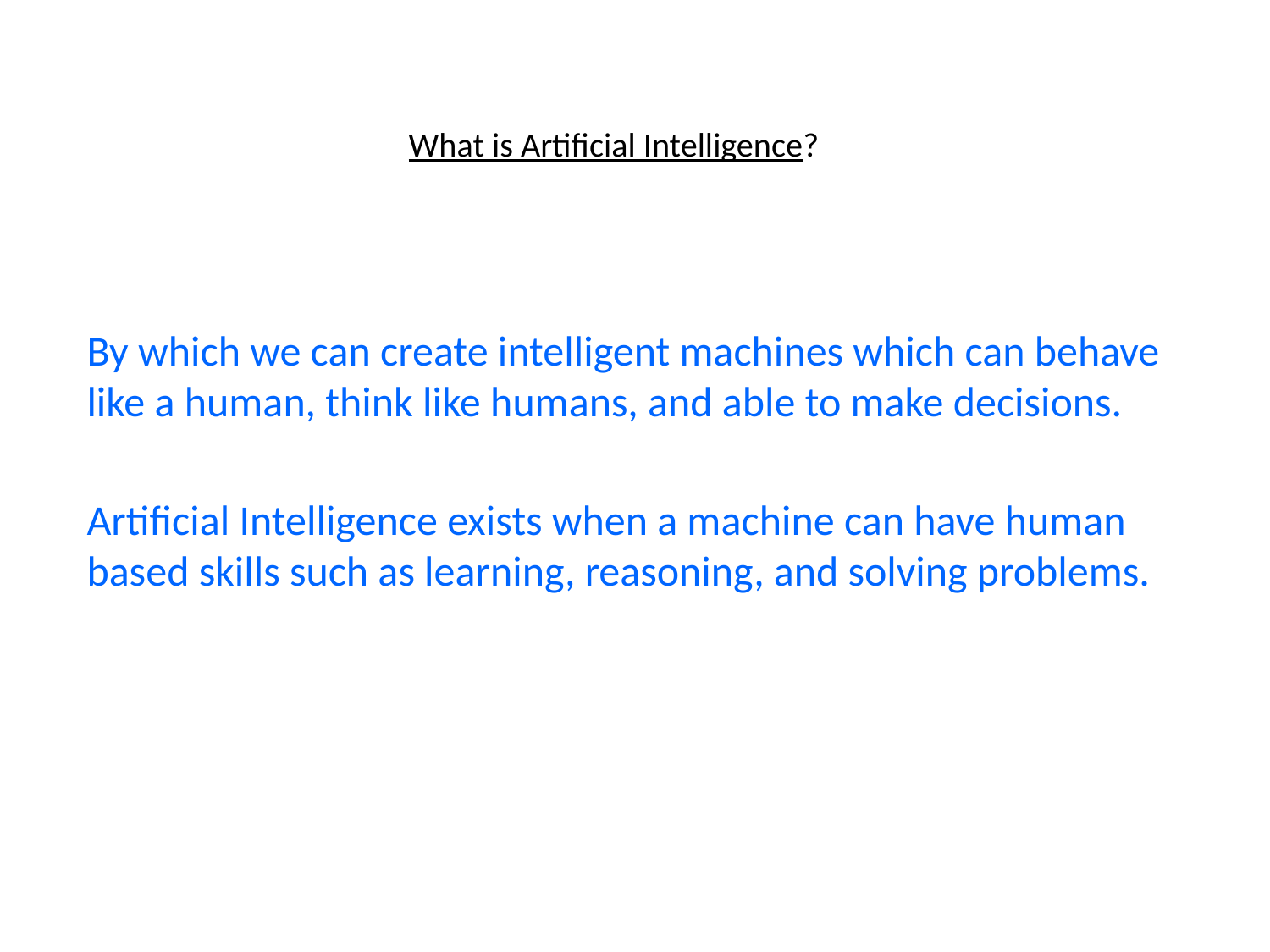

# What is Artificial Intelligence?
By which we can create intelligent machines which can behave like a human, think like humans, and able to make decisions.

Artificial Intelligence exists when a machine can have human based skills such as learning, reasoning, and solving problems.